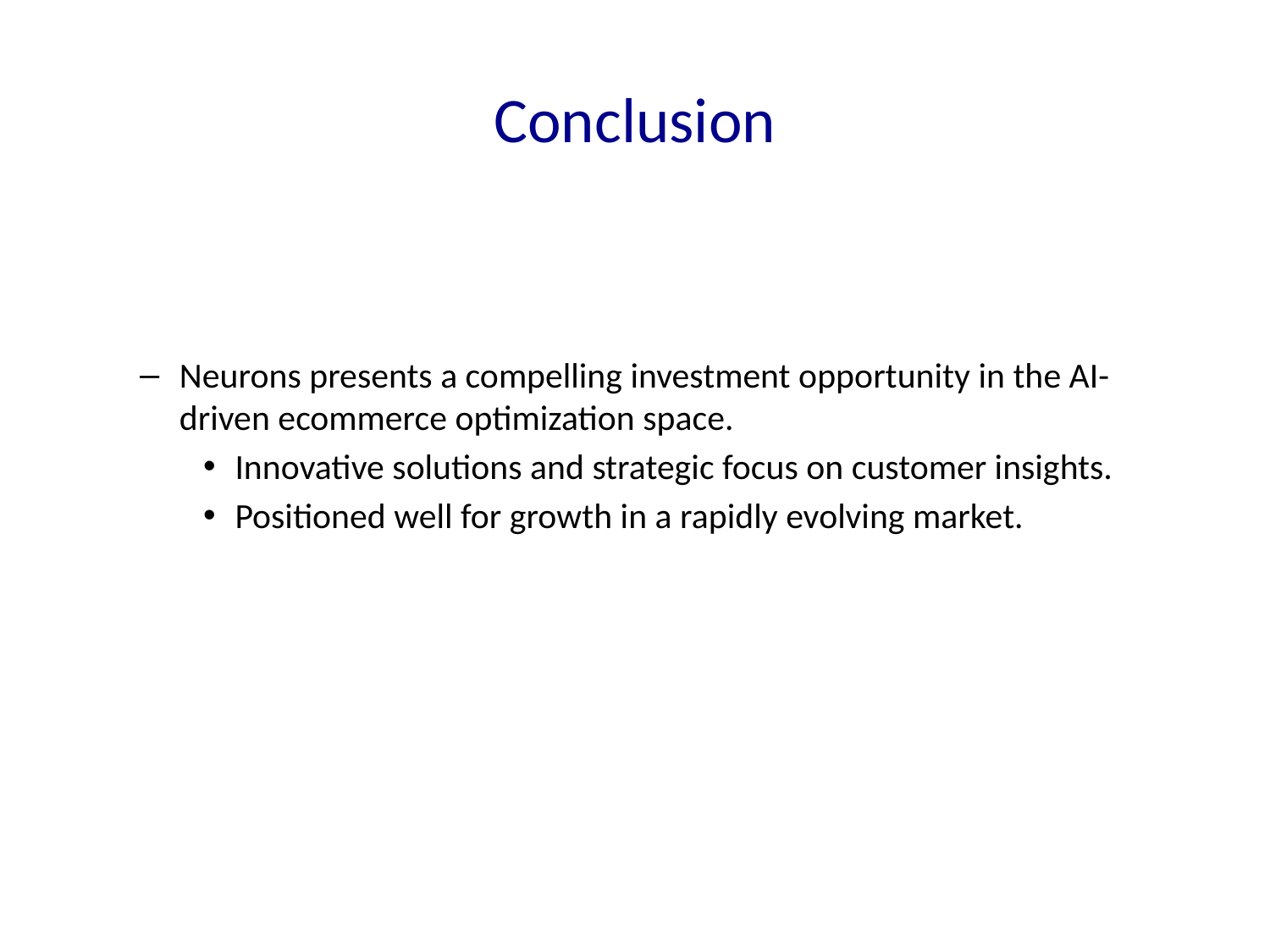

# Conclusion

Neurons presents a compelling investment opportunity in the AI-driven ecommerce optimization space.
Innovative solutions and strategic focus on customer insights.
Positioned well for growth in a rapidly evolving market.